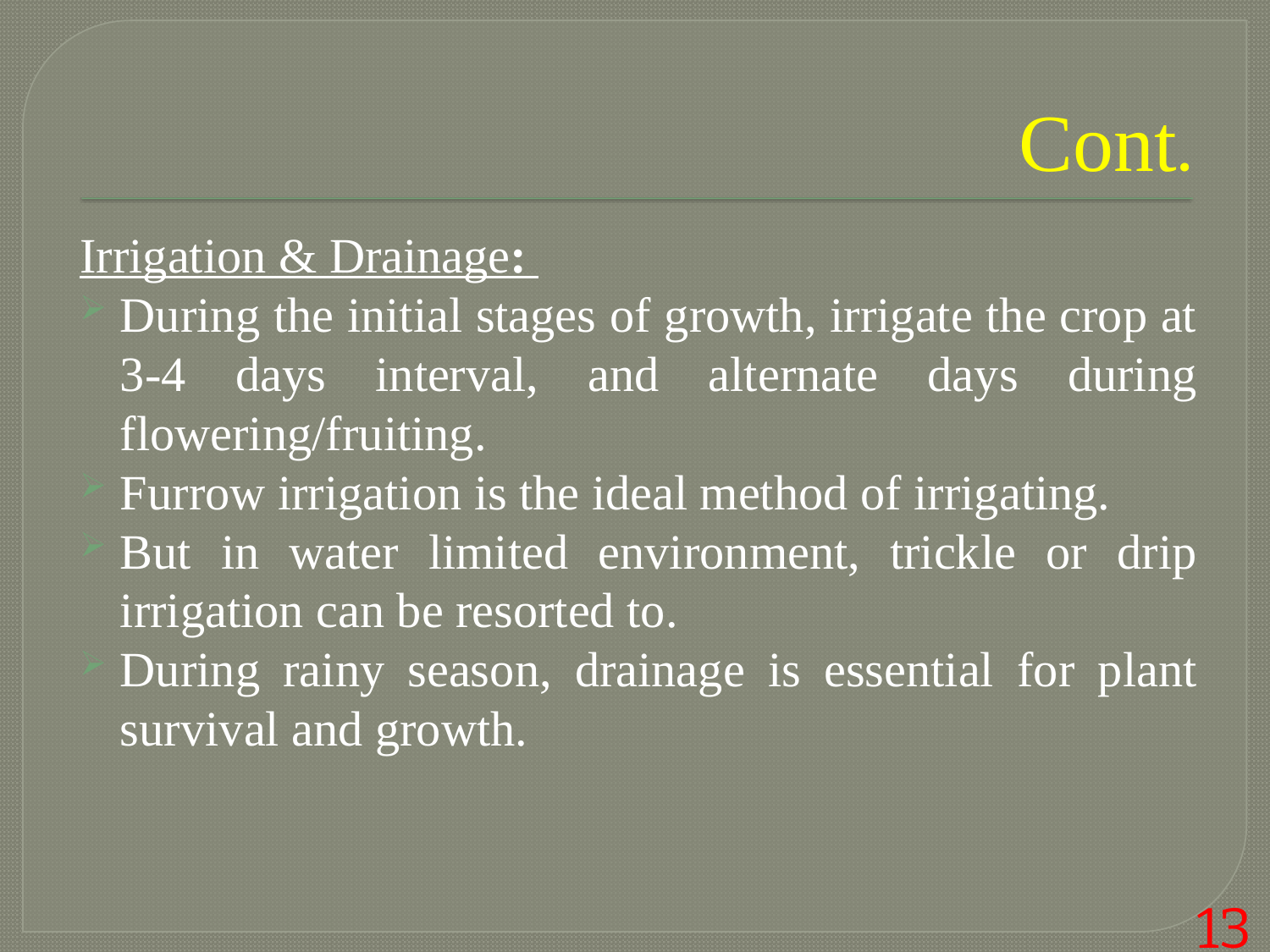

# Cont.
Irrigation & Drainage:
During the initial stages of growth, irrigate the crop at 3-4 days interval, and alternate days during flowering/fruiting.
Furrow irrigation is the ideal method of irrigating.
But in water limited environment, trickle or drip irrigation can be resorted to.
During rainy season, drainage is essential for plant survival and growth.

13